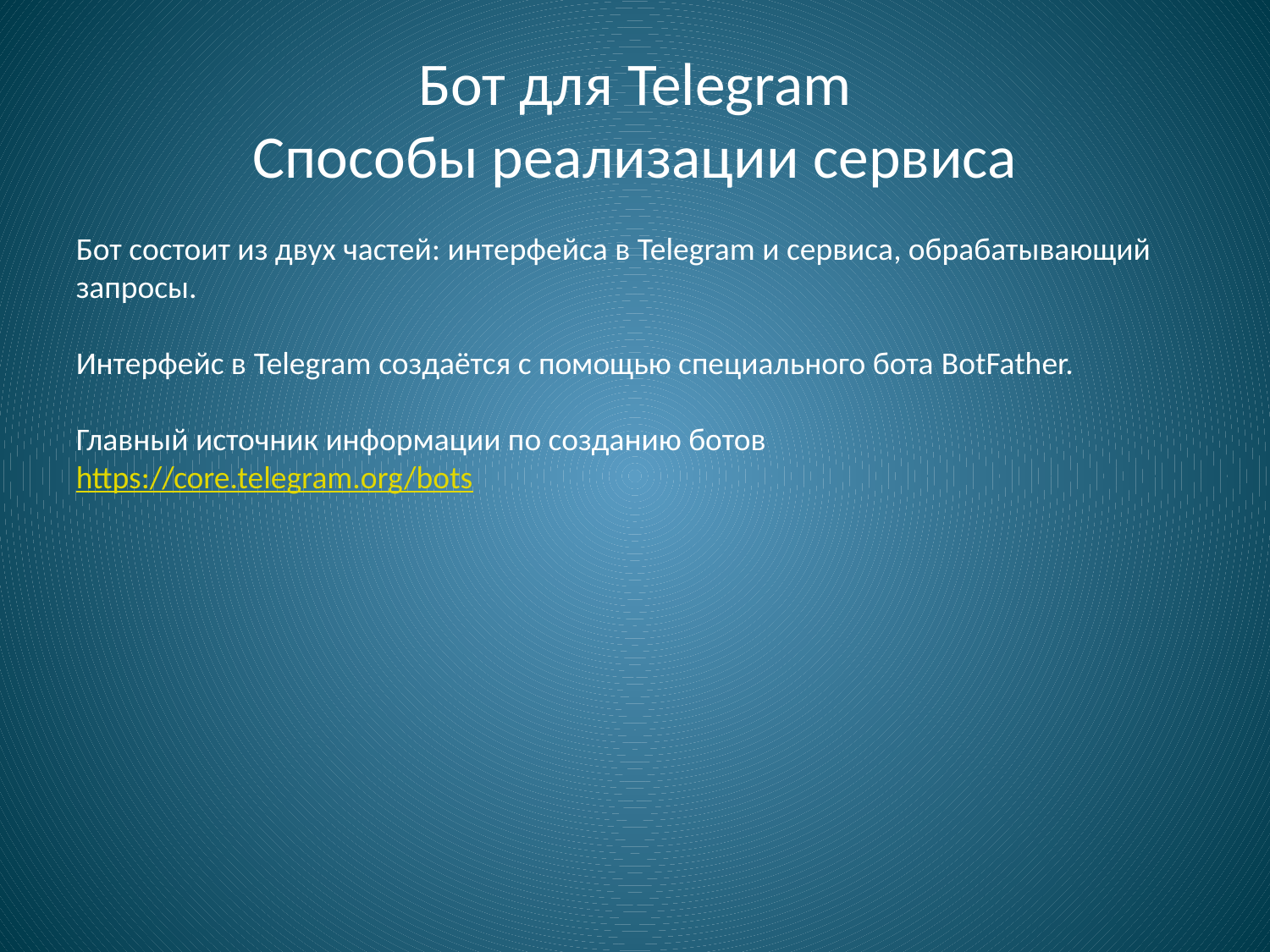

# Бот для Telegram Способы реализации сервиса
Бот состоит из двух частей: интерфейса в Telegram и сервиса, обрабатывающий запросы.

Интерфейс в Telegram создаётся с помощью специального бота BotFather.

Главный источник информации по созданию ботов
https://core.telegram.org/bots